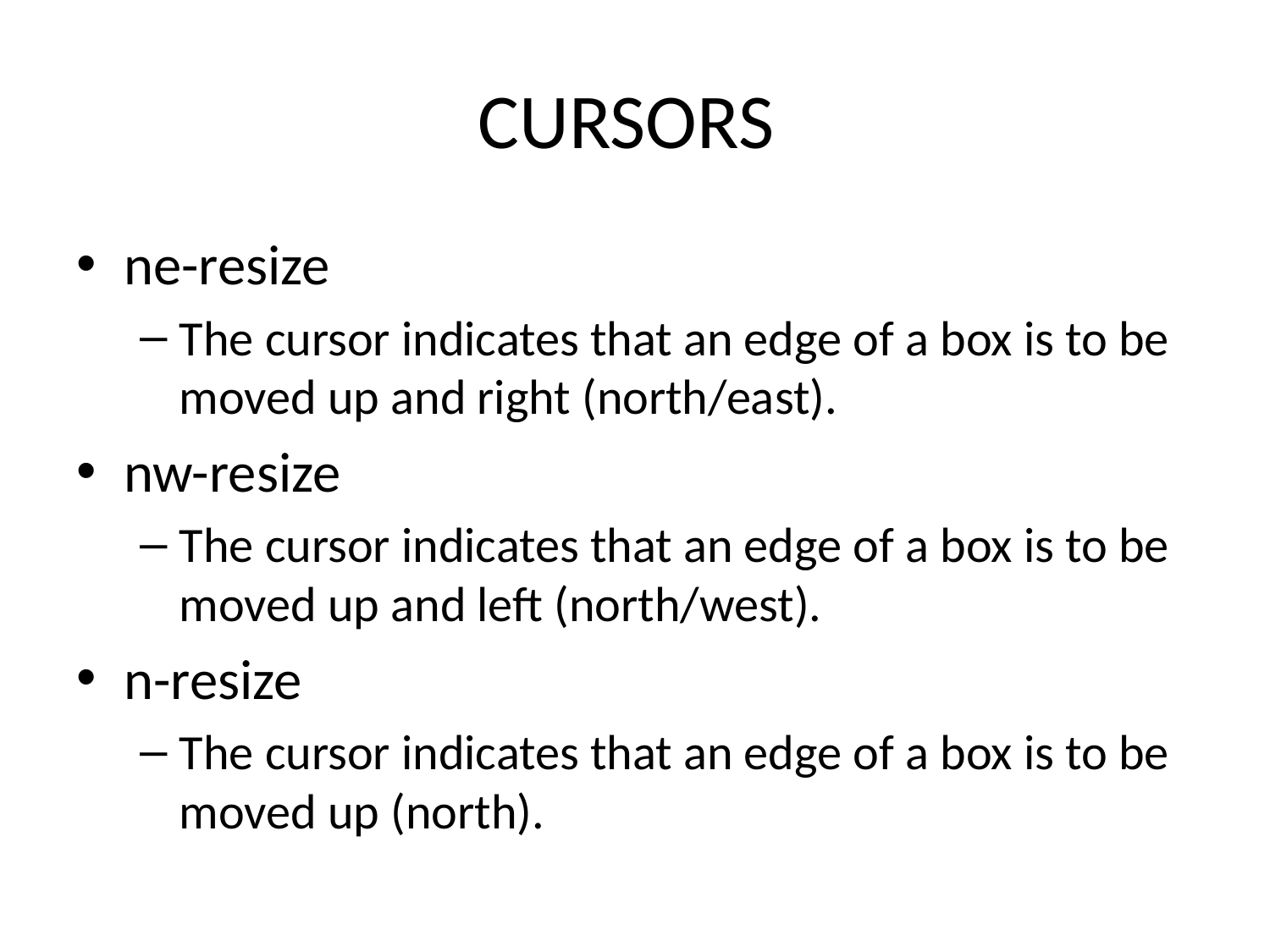

# CURSORS
ne-resize
The cursor indicates that an edge of a box is to be moved up and right (north/east).
nw-resize
The cursor indicates that an edge of a box is to be moved up and left (north/west).
n-resize
The cursor indicates that an edge of a box is to be moved up (north).